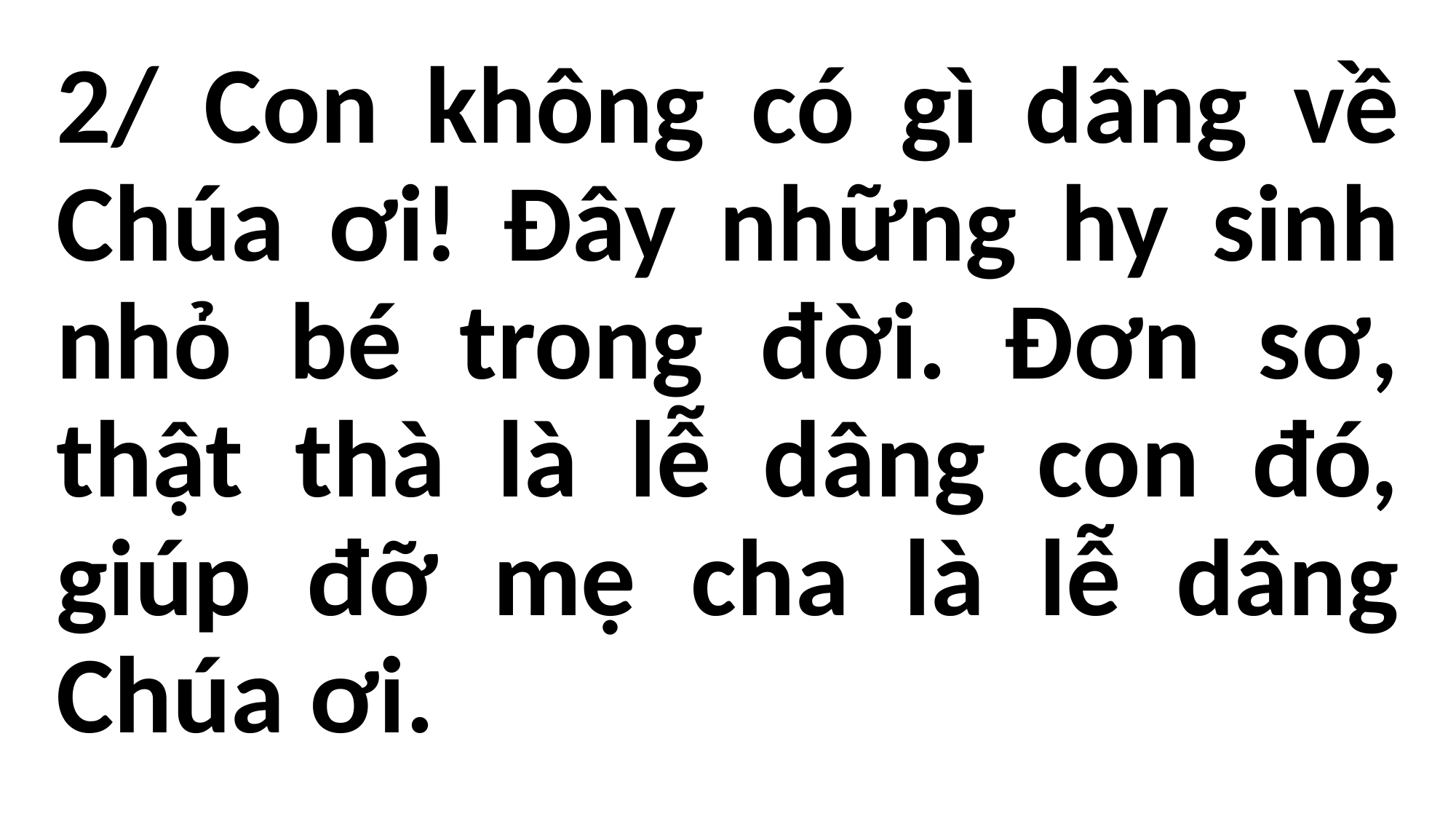

2/ Con không có gì dâng về Chúa ơi! Đây những hy sinh nhỏ bé trong đời. Đơn sơ, thật thà là lễ dâng con đó, giúp đỡ mẹ cha là lễ dâng Chúa ơi.

#